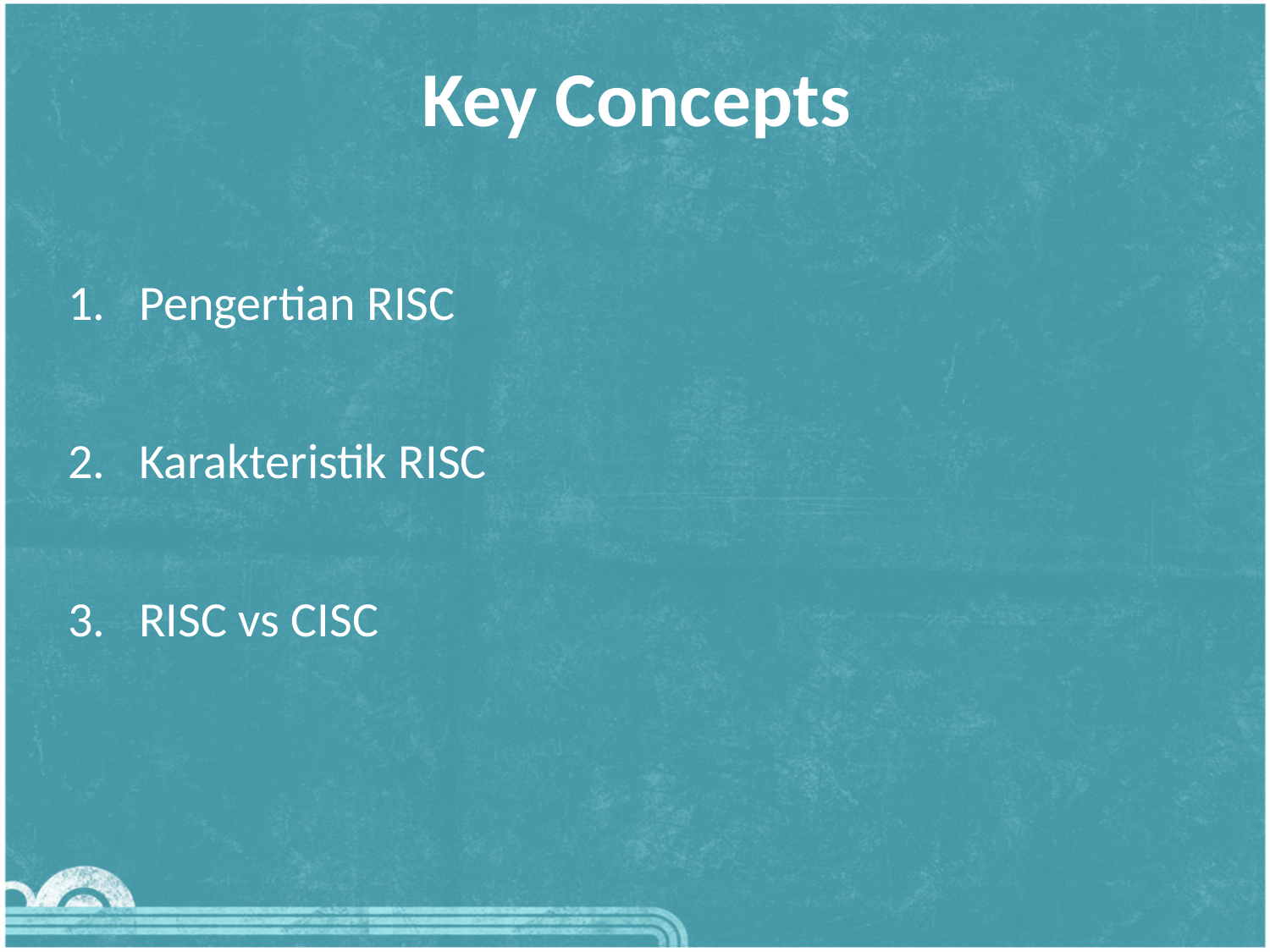

# Key Concepts
Pengertian RISC
Karakteristik RISC
RISC vs CISC